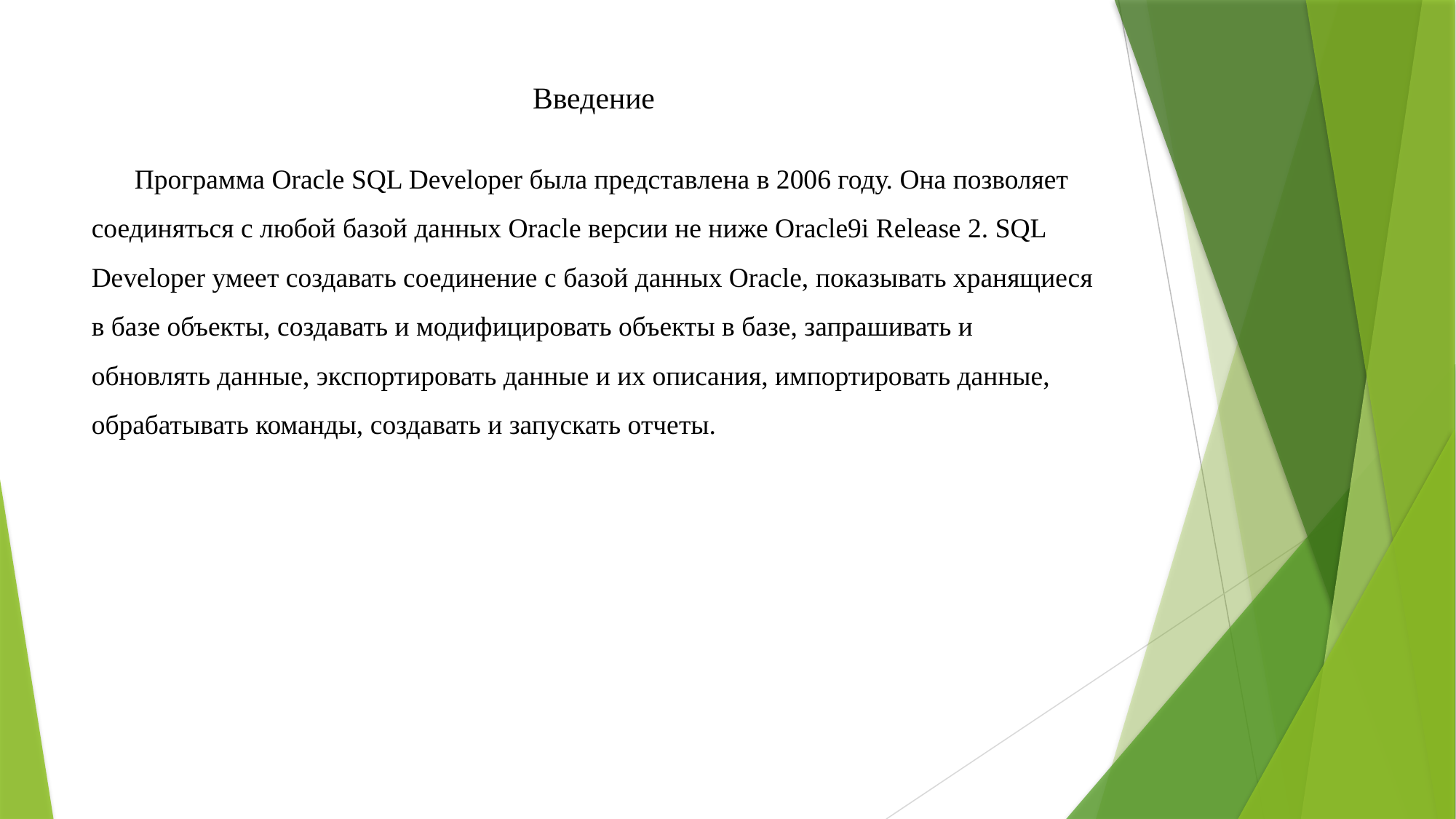

# Введение
Программа Oracle SQL Developer была представлена в 2006 году. Она позволяет соединяться с любой базой данных Oracle версии не ниже Oracle9i Release 2. SQL Developer умеет создавать соединение с базой данных Oracle, показывать хранящиеся в базе объекты, создавать и модифицировать объекты в базе, запрашивать и обновлять данные, экспортировать данные и их описания, импортировать данные, обрабатывать команды, создавать и запускать отчеты.